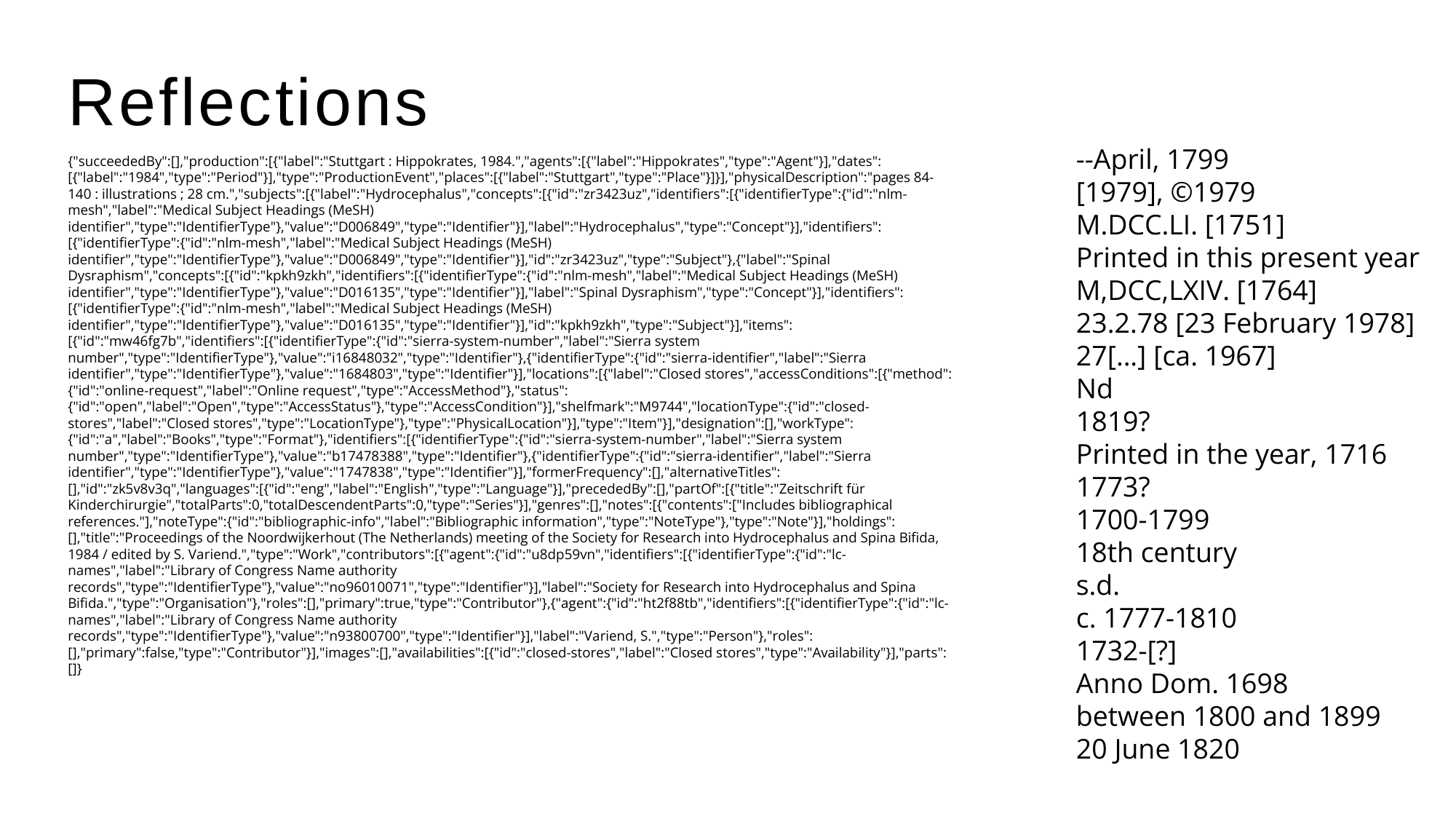

# Reflections
--April, 1799
[1979], ©1979
M.DCC.LI. [1751]
Printed in this present year
M,DCC,LXIV. [1764]
23.2.78 [23 February 1978]
27[...] [ca. 1967]
Nd
1819?
Printed in the year, 1716
1773?
1700-1799
18th century
s.d.
c. 1777-1810
1732-[?]
Anno Dom. 1698
between 1800 and 1899
20 June 1820
{"succeededBy":[],"production":[{"label":"Stuttgart : Hippokrates, 1984.","agents":[{"label":"Hippokrates","type":"Agent"}],"dates":[{"label":"1984","type":"Period"}],"type":"ProductionEvent","places":[{"label":"Stuttgart","type":"Place"}]}],"physicalDescription":"pages 84-140 : illustrations ; 28 cm.","subjects":[{"label":"Hydrocephalus","concepts":[{"id":"zr3423uz","identifiers":[{"identifierType":{"id":"nlm-mesh","label":"Medical Subject Headings (MeSH) identifier","type":"IdentifierType"},"value":"D006849","type":"Identifier"}],"label":"Hydrocephalus","type":"Concept"}],"identifiers":[{"identifierType":{"id":"nlm-mesh","label":"Medical Subject Headings (MeSH) identifier","type":"IdentifierType"},"value":"D006849","type":"Identifier"}],"id":"zr3423uz","type":"Subject"},{"label":"Spinal Dysraphism","concepts":[{"id":"kpkh9zkh","identifiers":[{"identifierType":{"id":"nlm-mesh","label":"Medical Subject Headings (MeSH) identifier","type":"IdentifierType"},"value":"D016135","type":"Identifier"}],"label":"Spinal Dysraphism","type":"Concept"}],"identifiers":[{"identifierType":{"id":"nlm-mesh","label":"Medical Subject Headings (MeSH) identifier","type":"IdentifierType"},"value":"D016135","type":"Identifier"}],"id":"kpkh9zkh","type":"Subject"}],"items":[{"id":"mw46fg7b","identifiers":[{"identifierType":{"id":"sierra-system-number","label":"Sierra system number","type":"IdentifierType"},"value":"i16848032","type":"Identifier"},{"identifierType":{"id":"sierra-identifier","label":"Sierra identifier","type":"IdentifierType"},"value":"1684803","type":"Identifier"}],"locations":[{"label":"Closed stores","accessConditions":[{"method":{"id":"online-request","label":"Online request","type":"AccessMethod"},"status":{"id":"open","label":"Open","type":"AccessStatus"},"type":"AccessCondition"}],"shelfmark":"M9744","locationType":{"id":"closed-stores","label":"Closed stores","type":"LocationType"},"type":"PhysicalLocation"}],"type":"Item"}],"designation":[],"workType":{"id":"a","label":"Books","type":"Format"},"identifiers":[{"identifierType":{"id":"sierra-system-number","label":"Sierra system number","type":"IdentifierType"},"value":"b17478388","type":"Identifier"},{"identifierType":{"id":"sierra-identifier","label":"Sierra identifier","type":"IdentifierType"},"value":"1747838","type":"Identifier"}],"formerFrequency":[],"alternativeTitles":[],"id":"zk5v8v3q","languages":[{"id":"eng","label":"English","type":"Language"}],"precededBy":[],"partOf":[{"title":"Zeitschrift für Kinderchirurgie","totalParts":0,"totalDescendentParts":0,"type":"Series"}],"genres":[],"notes":[{"contents":["Includes bibliographical references."],"noteType":{"id":"bibliographic-info","label":"Bibliographic information","type":"NoteType"},"type":"Note"}],"holdings":[],"title":"Proceedings of the Noordwijkerhout (The Netherlands) meeting of the Society for Research into Hydrocephalus and Spina Bifida, 1984 / edited by S. Variend.","type":"Work","contributors":[{"agent":{"id":"u8dp59vn","identifiers":[{"identifierType":{"id":"lc-names","label":"Library of Congress Name authority records","type":"IdentifierType"},"value":"no96010071","type":"Identifier"}],"label":"Society for Research into Hydrocephalus and Spina Bifida.","type":"Organisation"},"roles":[],"primary":true,"type":"Contributor"},{"agent":{"id":"ht2f88tb","identifiers":[{"identifierType":{"id":"lc-names","label":"Library of Congress Name authority records","type":"IdentifierType"},"value":"n93800700","type":"Identifier"}],"label":"Variend, S.","type":"Person"},"roles":[],"primary":false,"type":"Contributor"}],"images":[],"availabilities":[{"id":"closed-stores","label":"Closed stores","type":"Availability"}],"parts":[]}